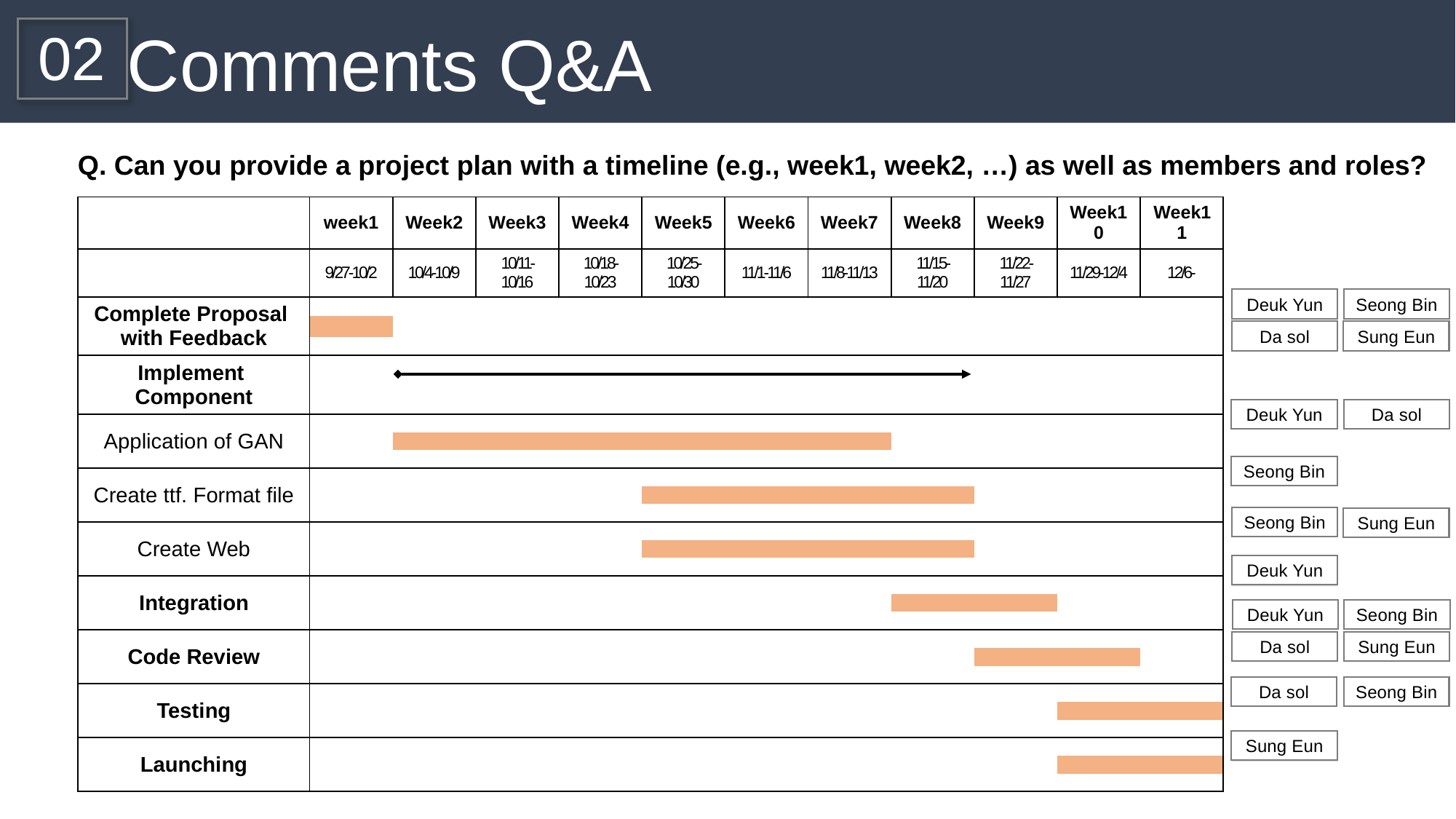

Comments Q&A
02

Q. Can you provide a project plan with a timeline (e.g., week1, week2, …) as well as members and roles?
|  | week1 | Week2 | Week3 | Week4 | Week5 | Week6 | Week7 | Week8 | Week9 | Week10 | Week11 |
| --- | --- | --- | --- | --- | --- | --- | --- | --- | --- | --- | --- |
|  | 9/27-10/2 | 10/4-10/9 | 10/11-10/16 | 10/18-10/23 | 10/25-10/30 | 11/1-11/6 | 11/8-11/13 | 11/15-11/20 | 11/22-11/27 | 11/29-12/4 | 12/6- |
| Complete Proposal with Feedback |  |  |  |  |  |  |  |  |  |  |  |
|  |  |  |  |  |  |  |  |  |  |  |  |
|  |  |  |  |  |  |  |  |  |  |  |  |
| Implement Component |  |  |  |  |  |  |  |  |  |  |  |
| Application of GAN |  |  |  |  |  |  |  |  |  |  |  |
|  |  |  |  |  |  |  |  |  |  |  |  |
|  |  |  |  |  |  |  |  |  |  |  |  |
| Create ttf. Format file |  |  |  |  |  |  |  |  |  |  |  |
|  |  |  |  |  |  |  |  |  |  |  |  |
|  |  |  |  |  |  |  |  |  |  |  |  |
| Create Web |  |  |  |  |  |  |  |  |  |  |  |
|  |  |  |  |  |  |  |  |  |  |  |  |
|  |  |  |  |  |  |  |  |  |  |  |  |
| Integration |  |  |  |  |  |  |  |  |  |  |  |
|  |  |  |  |  |  |  |  |  |  |  |  |
|  |  |  |  |  |  |  |  |  |  |  |  |
| Code Review |  |  |  |  |  |  |  |  |  |  |  |
|  |  |  |  |  |  |  |  |  |  |  |  |
|  |  |  |  |  |  |  |  |  |  |  |  |
| Testing |  |  |  |  |  |  |  |  |  |  |  |
|  |  |  |  |  |  |  |  |  |  |  |  |
|  |  |  |  |  |  |  |  |  |  |  |  |
| Launching |  |  |  |  |  |  |  |  |  |  |  |
|  |  |  |  |  |  |  |  |  |  |  |  |
|  |  |  |  |  |  |  |  |  |  |  |  |
Deuk Yun
Seong Bin
Da sol
Sung Eun
Da sol
Deuk Yun
Seong Bin
Seong Bin
Sung Eun
Deuk Yun

Deuk Yun
Seong Bin
Da sol
Sung Eun
Da sol
Seong Bin
Sung Eun